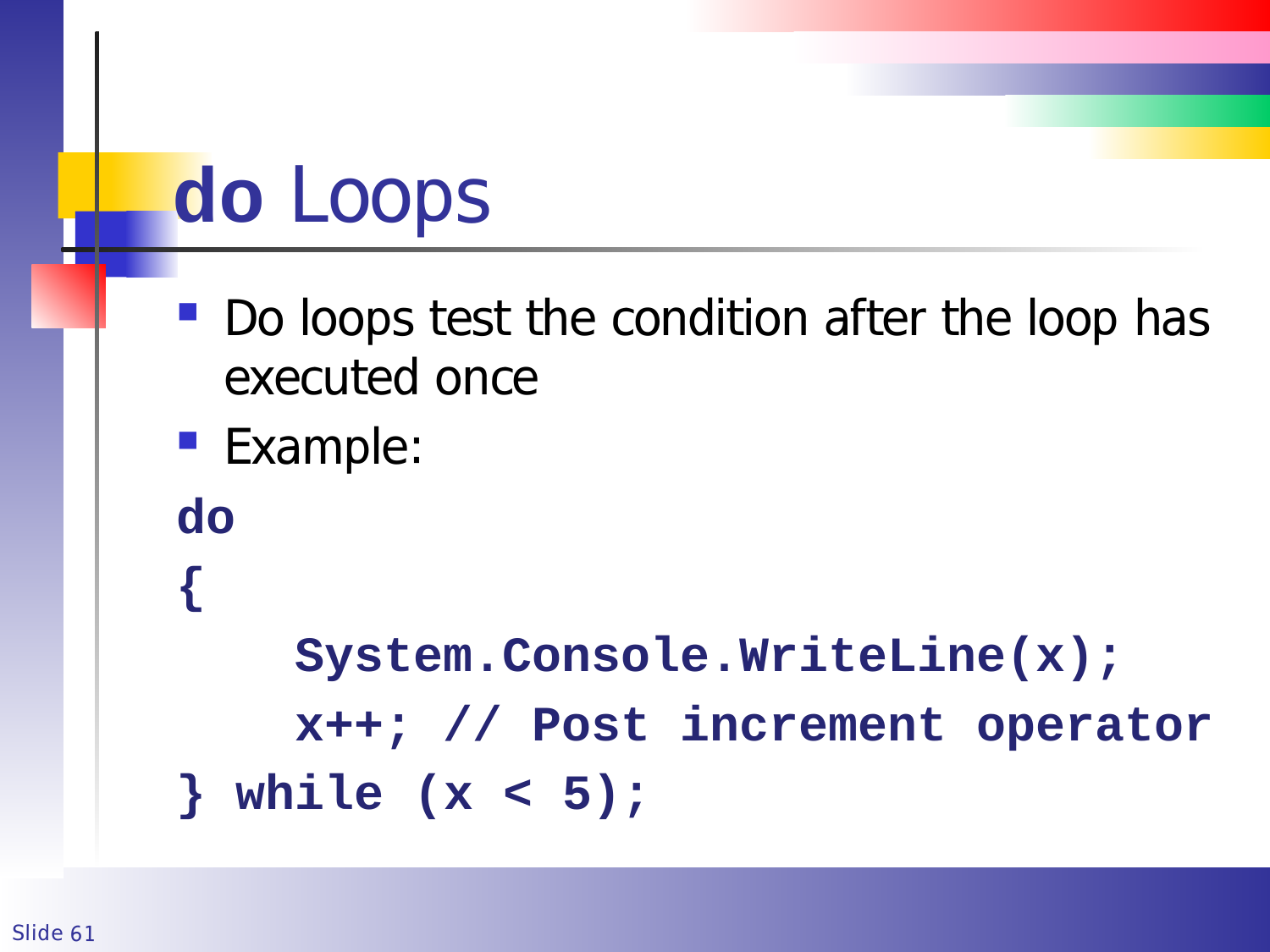

# do Loops
Do loops test the condition after the loop has executed once
Example:
do
{
    System.Console.WriteLine(x);
    x++; // Post increment operator
} while (x < 5);